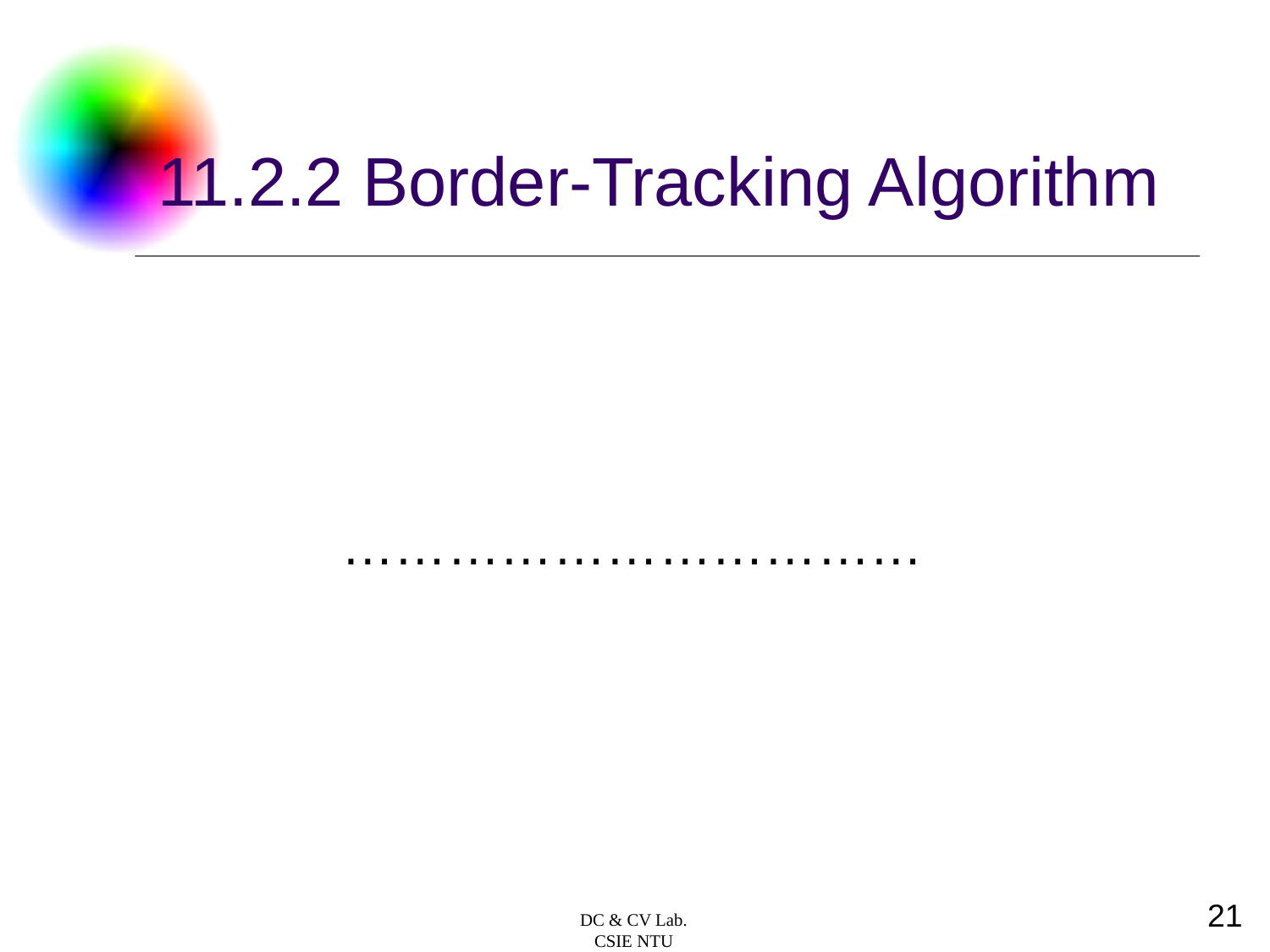

# 11.2.2 Border-Tracking Algorithm

                ……………………………
21
DC & CV Lab.
CSIE NTU